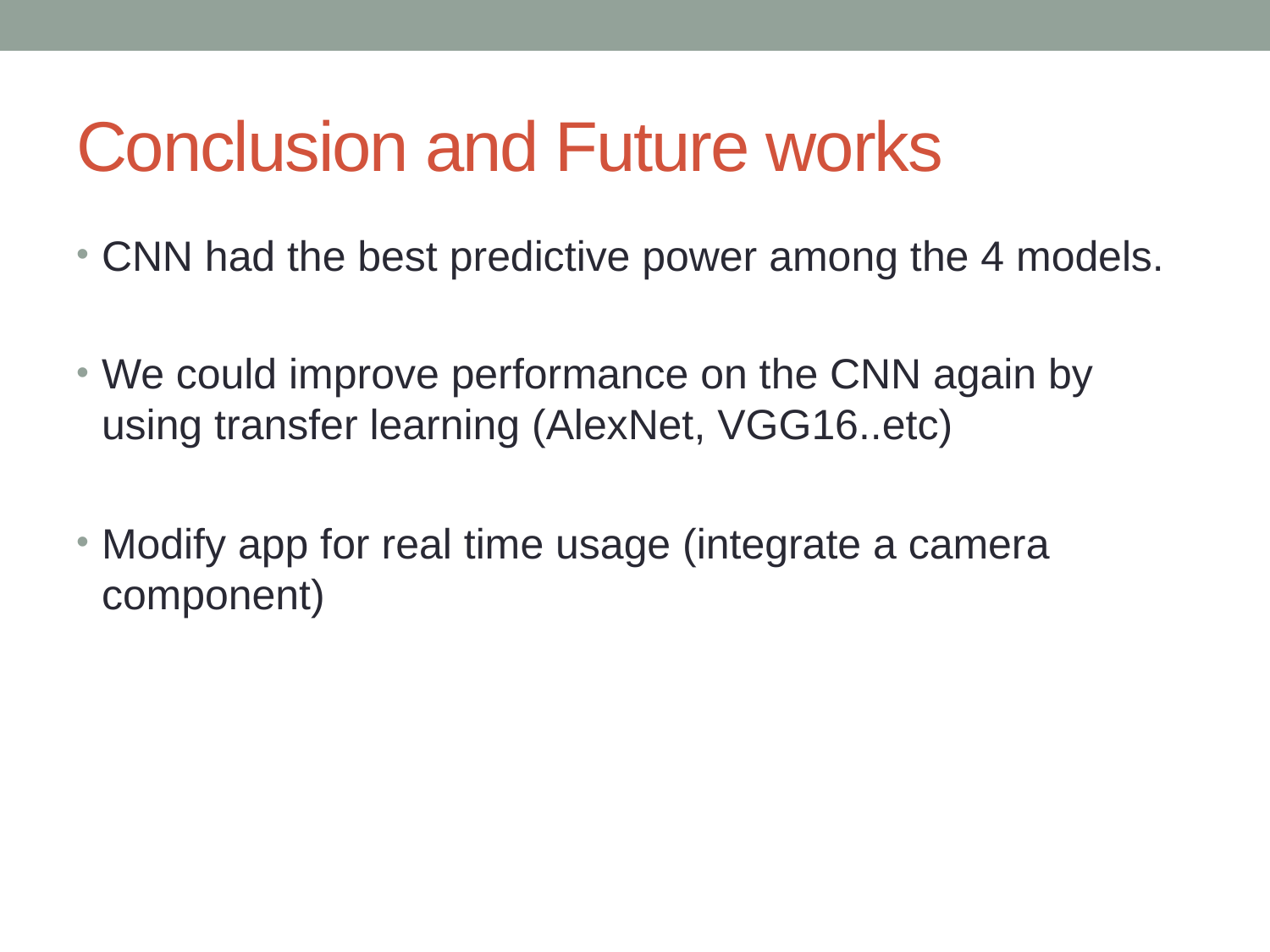

# Conclusion and Future works
CNN had the best predictive power among the 4 models.

We could improve performance on the CNN again by using transfer learning (AlexNet, VGG16..etc)

Modify app for real time usage (integrate a camera component)